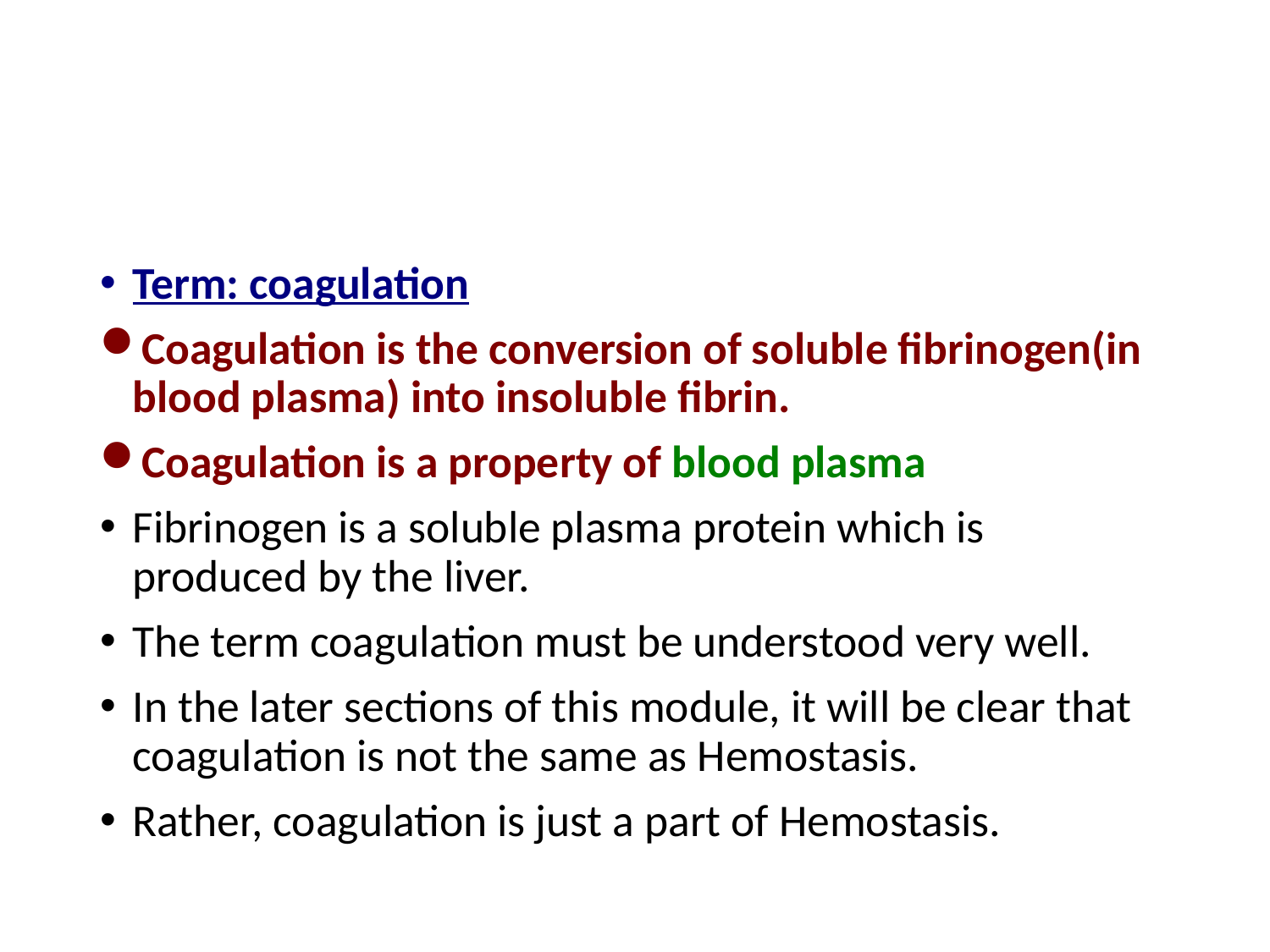

#
Term: coagulation
Coagulation is the conversion of soluble fibrinogen(in blood plasma) into insoluble fibrin.
Coagulation is a property of blood plasma
Fibrinogen is a soluble plasma protein which is produced by the liver.
The term coagulation must be understood very well.
In the later sections of this module, it will be clear that coagulation is not the same as Hemostasis.
Rather, coagulation is just a part of Hemostasis.